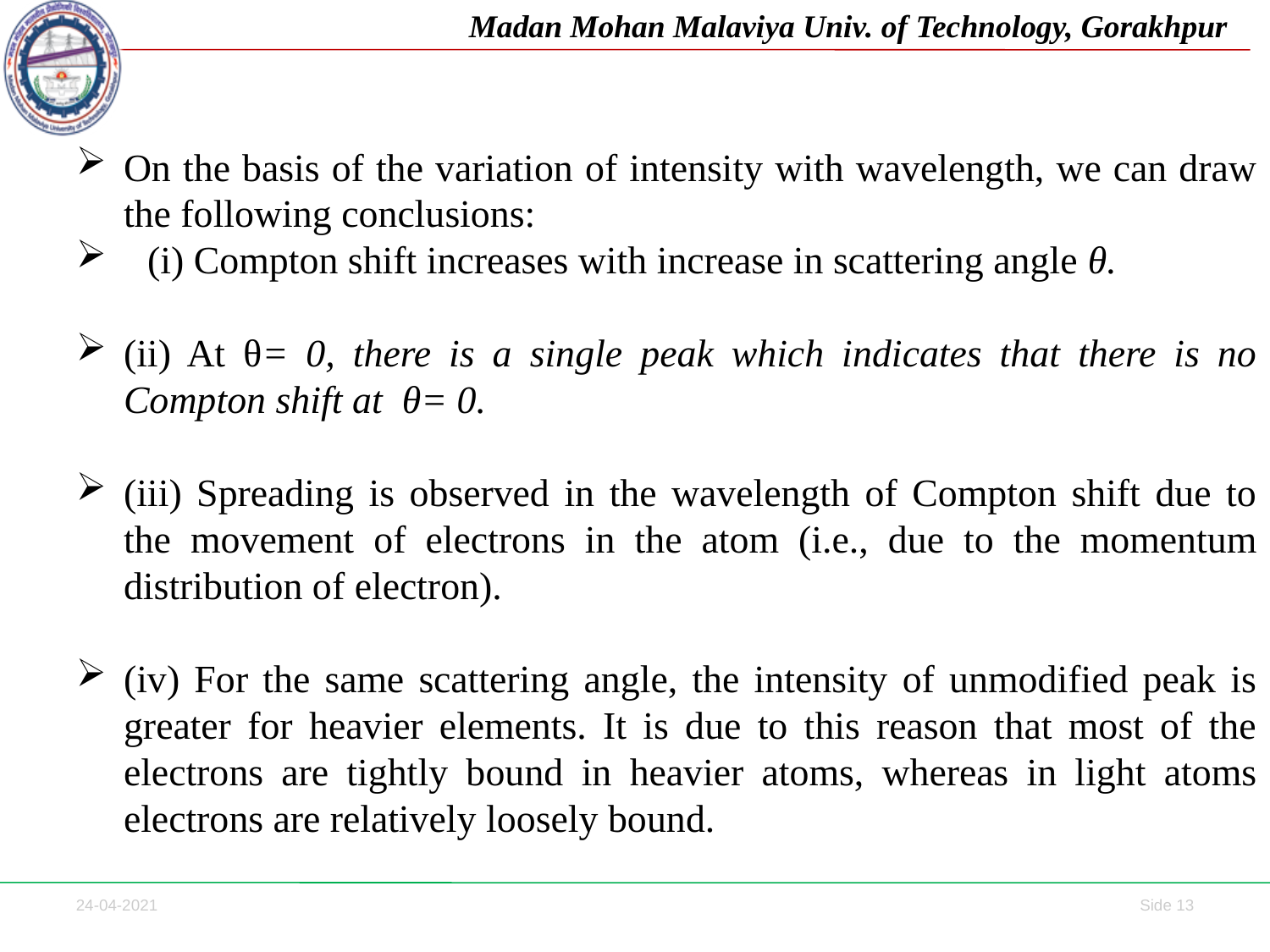

On the basis of the variation of intensity with wavelength, we can draw the following conclusions:
(i) Compton shift increases with increase in scattering angle θ.

(ii) At θ= 0, there is a single peak which indicates that there is no Compton shift at  θ= 0.

(iii) Spreading is observed in the wavelength of Compton shift due to the movement of electrons in the atom (i.e., due to the momentum distribution of electron).

(iv) For the same scattering angle, the intensity of unmodified peak is greater for heavier elements. It is due to this reason that most of the electrons are tightly bound in heavier atoms, whereas in light atoms electrons are relatively loosely bound.